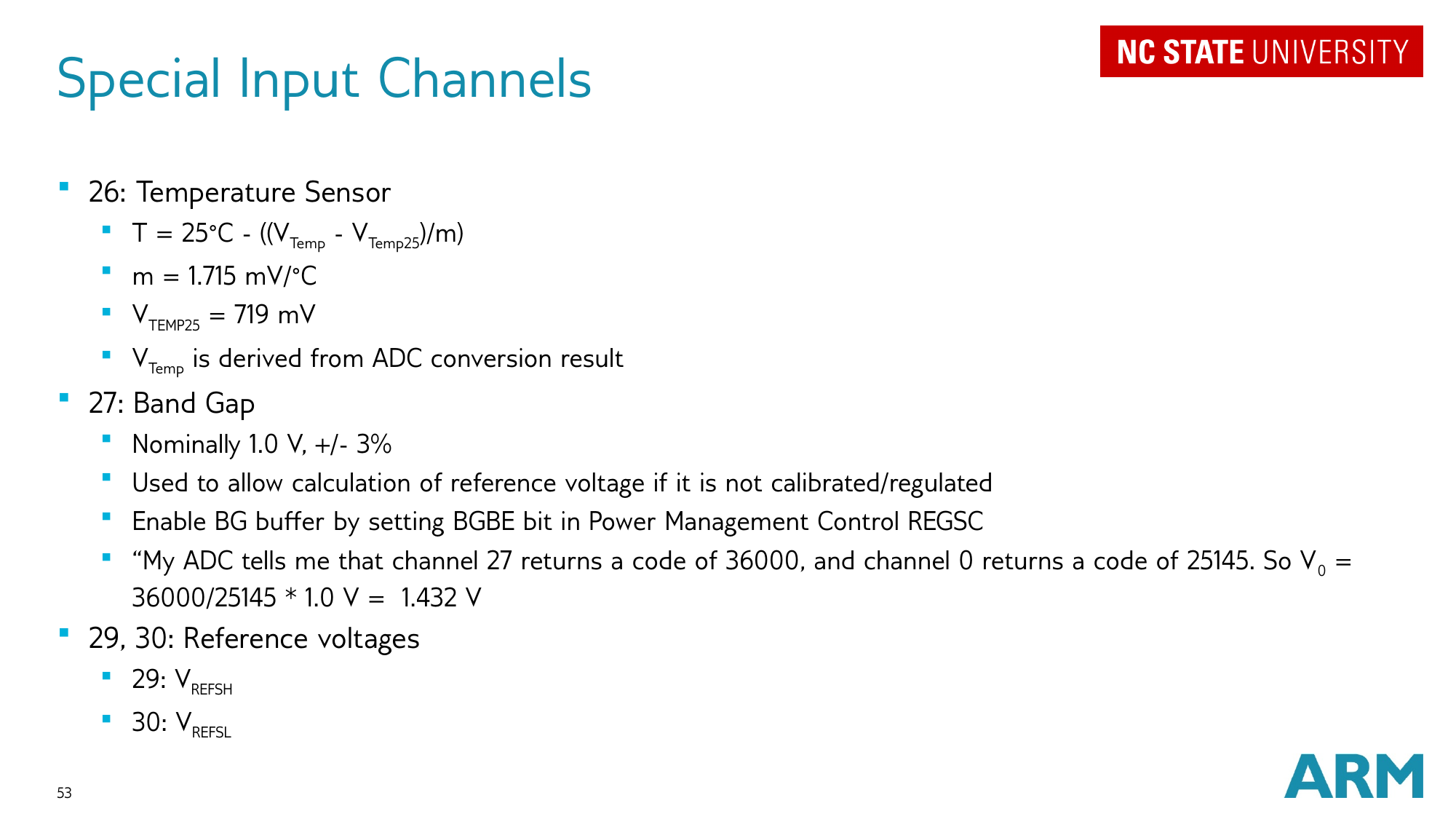

# Special Input Channels
26: Temperature Sensor
T = 25°C - ((VTemp - VTemp25)/m)
m = 1.715 mV/°C
VTEMP25 = 719 mV
VTemp is derived from ADC conversion result
27: Band Gap
Nominally 1.0 V, +/- 3%
Used to allow calculation of reference voltage if it is not calibrated/regulated
Enable BG buffer by setting BGBE bit in Power Management Control REGSC
“My ADC tells me that channel 27 returns a code of 36000, and channel 0 returns a code of 25145. So V0 = 36000/25145 * 1.0 V =  1.432 V
29, 30: Reference voltages
29: VREFSH
30: VREFSL